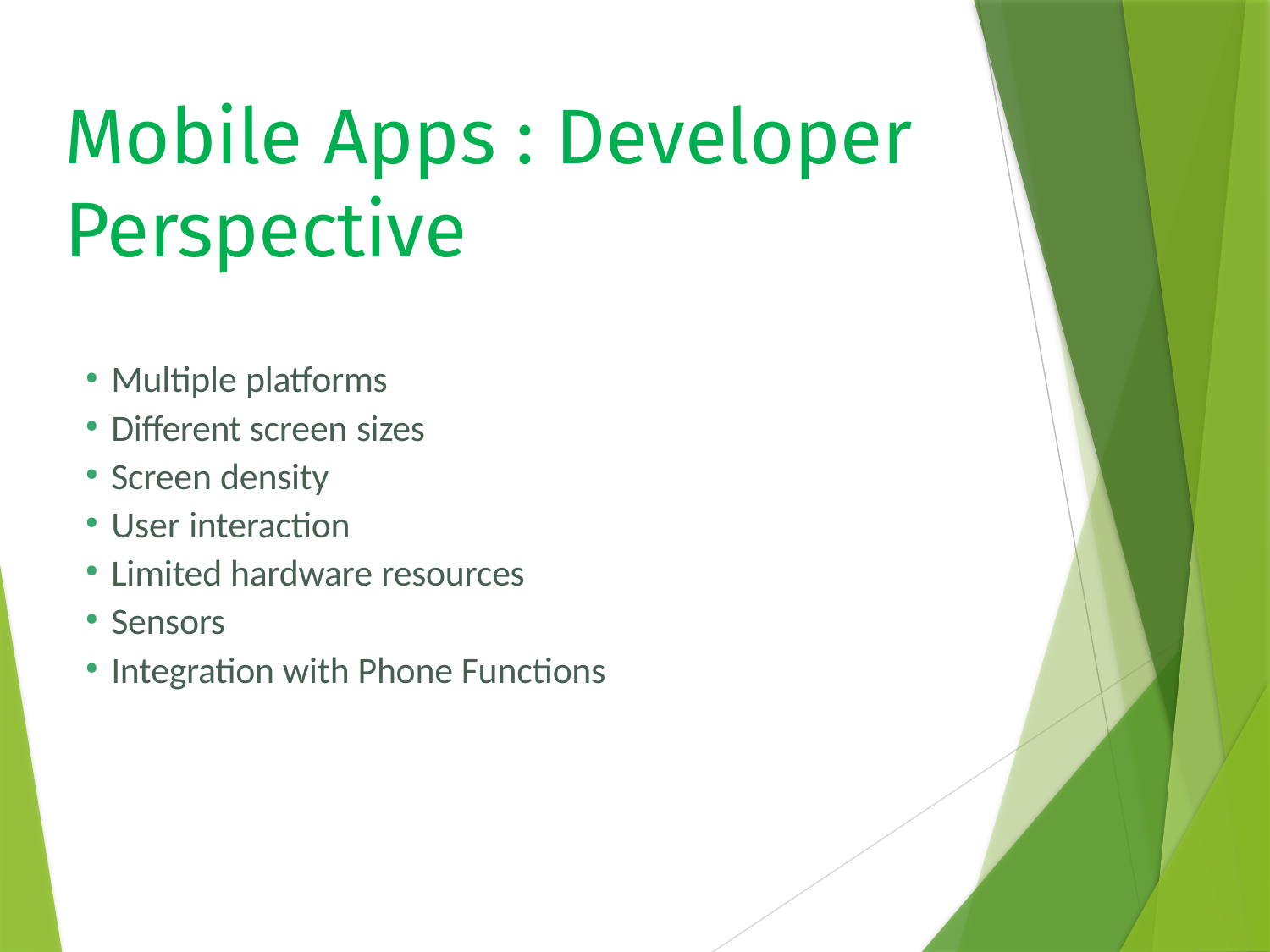

# Mobile Apps : Developer Perspective
Multiple platforms
Different screen sizes
Screen density
User interaction
Limited hardware resources
Sensors
Integration with Phone Functions